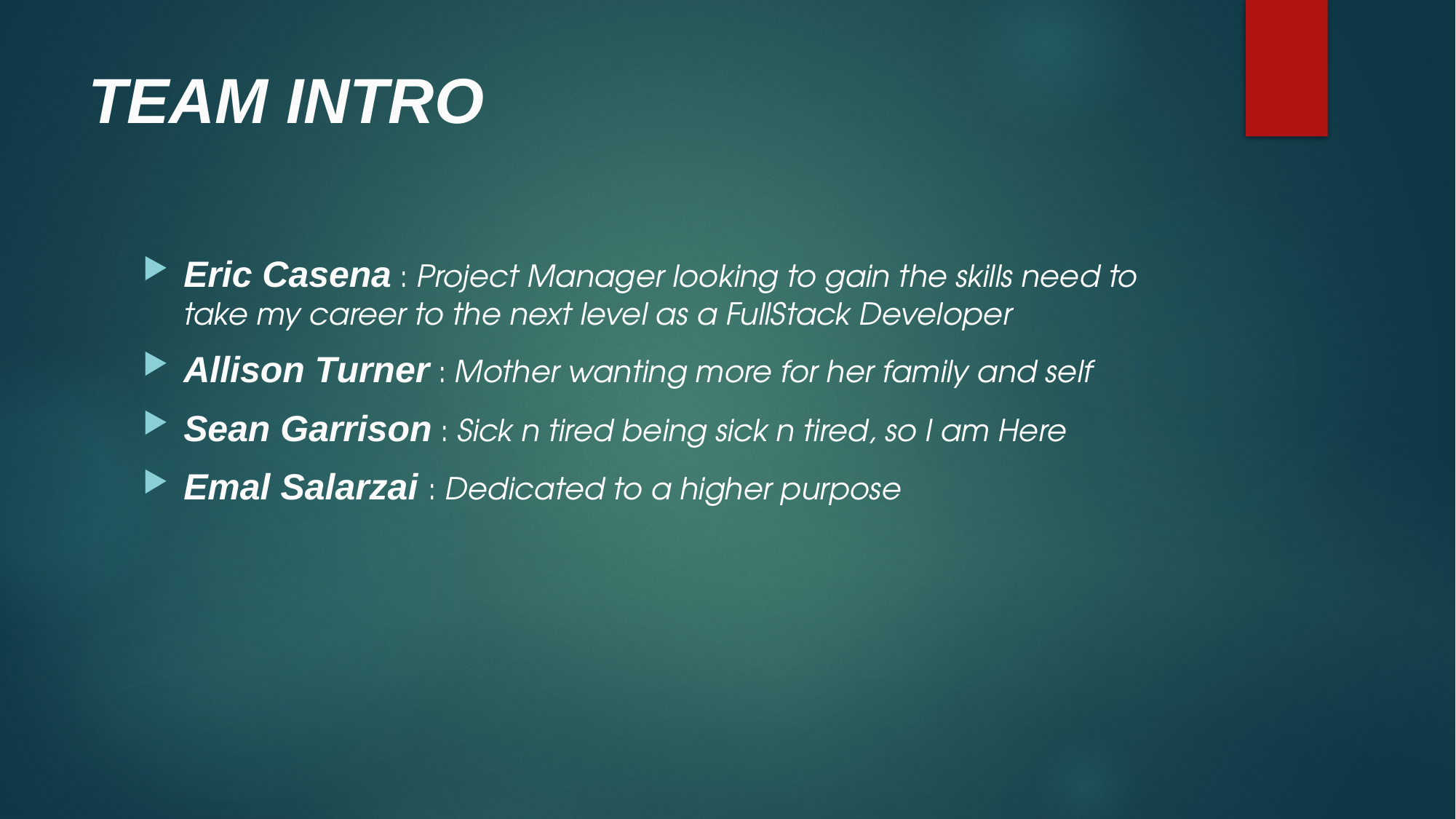

# TEAM INTRO
Eric Casena : Project Manager looking to gain the skills need to take my career to the next level as a FullStack Developer
Allison Turner : Mother wanting more for her family and self
Sean Garrison : Sick n tired being sick n tired, so I am Here
Emal Salarzai : Dedicated to a higher purpose